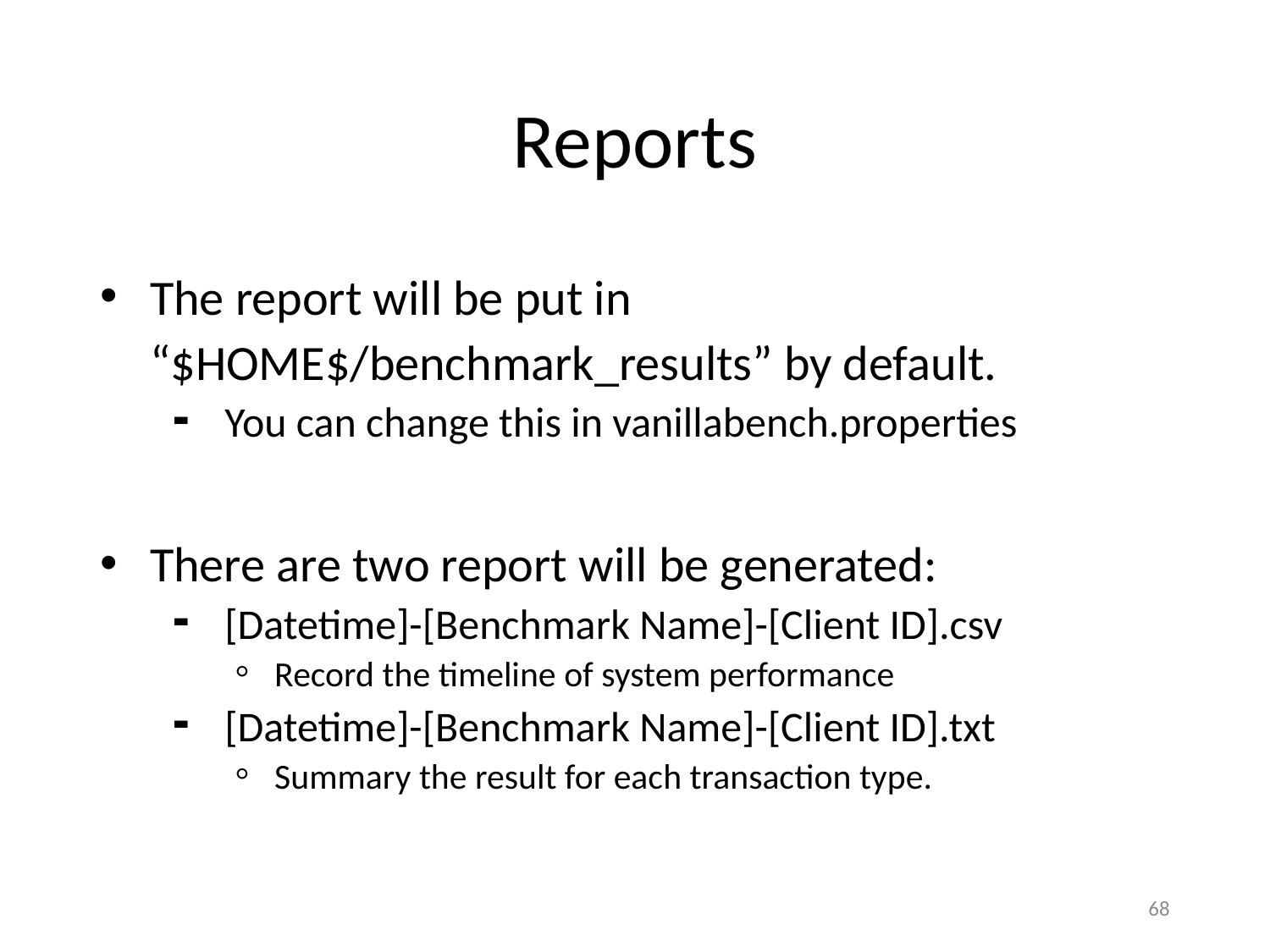

# Reports
The report will be put in “$HOME$/benchmark_results” by default.
You can change this in vanillabench.properties

There are two report will be generated:
[Datetime]-[Benchmark Name]-[Client ID].csv
Record the timeline of system performance
[Datetime]-[Benchmark Name]-[Client ID].txt
Summary the result for each transaction type.

68